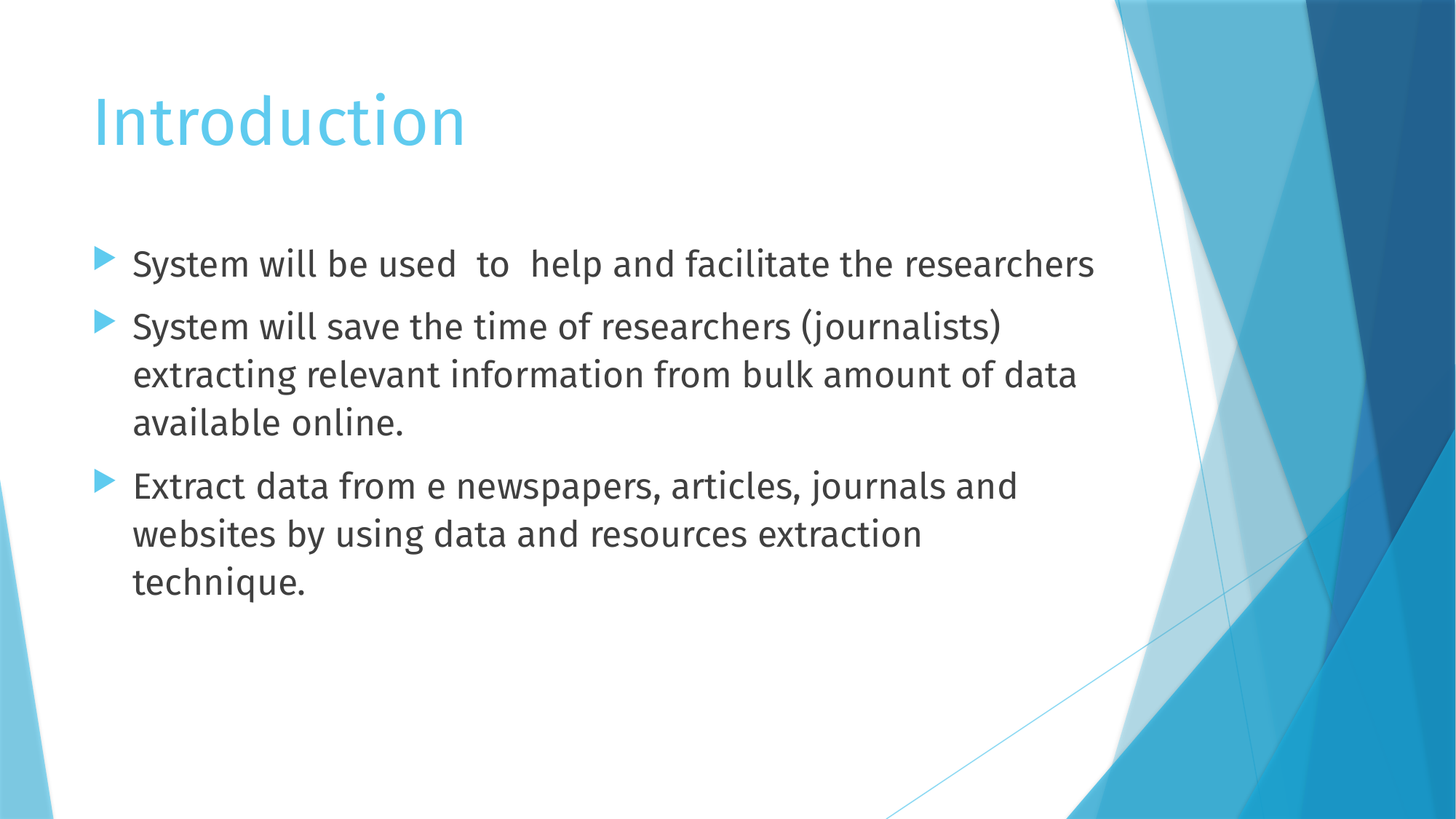

# Introduction
System will be used  to  help and facilitate the researchers
System will save the time of researchers (journalists) extracting relevant information from bulk amount of data available online.
Extract data from e newspapers, articles, journals and websites by using data and resources extraction technique.